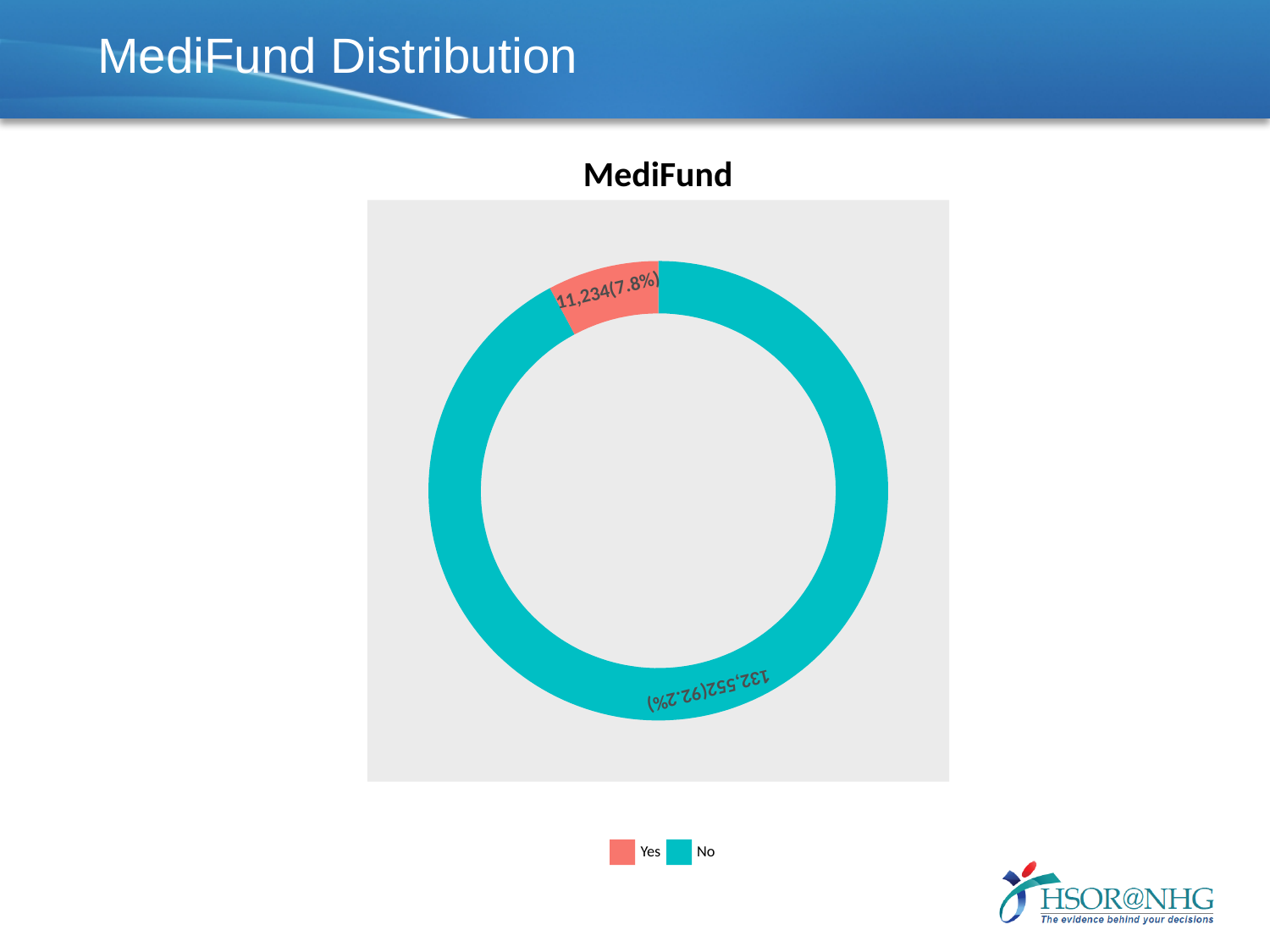

# MediFund Distribution

MediFund

11,234(7.8%)
132,552(92.2%)

Yes
No